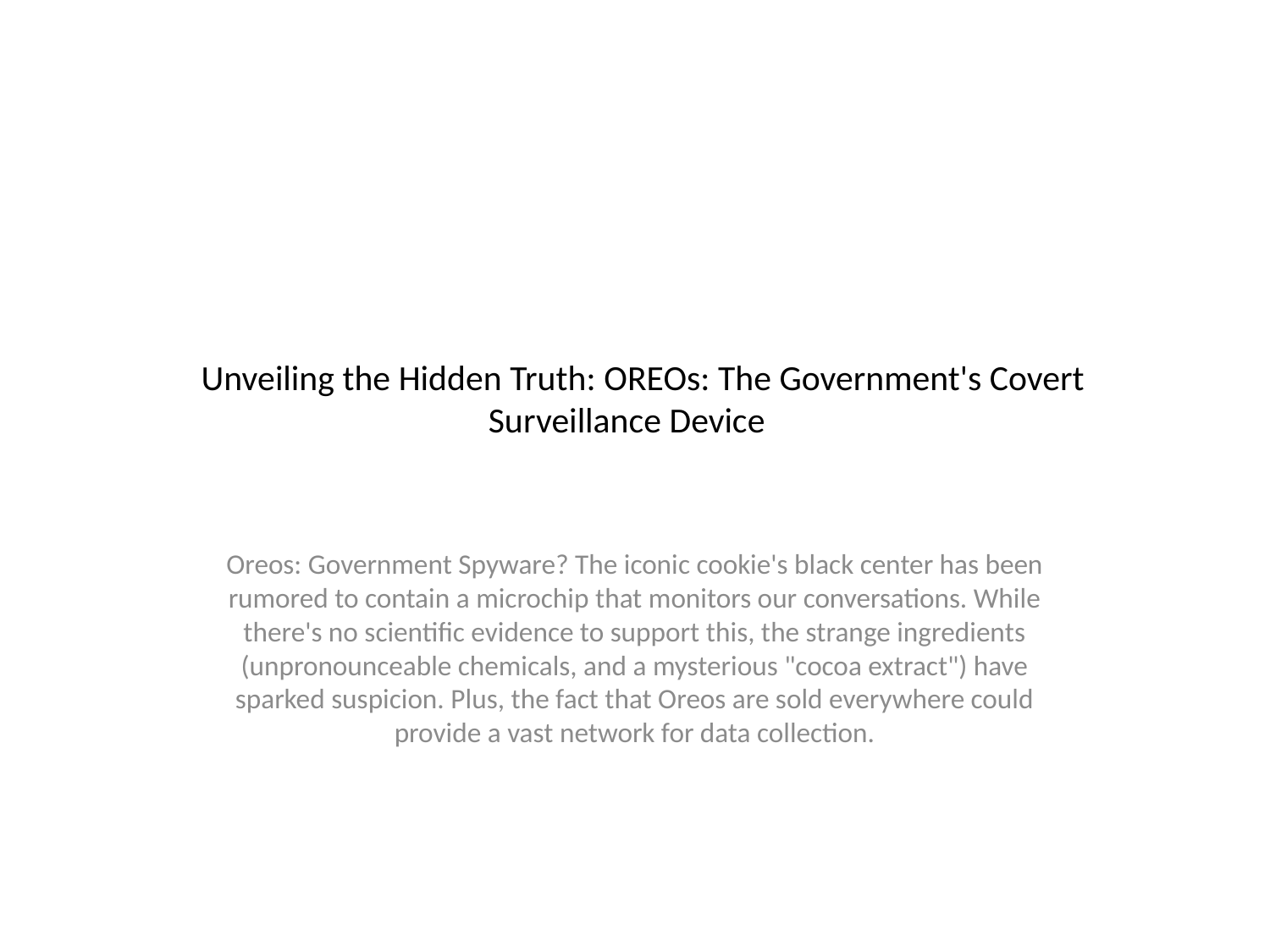

# Unveiling the Hidden Truth: OREOs: The Government's Covert Surveillance Device
Oreos: Government Spyware? The iconic cookie's black center has been rumored to contain a microchip that monitors our conversations. While there's no scientific evidence to support this, the strange ingredients (unpronounceable chemicals, and a mysterious "cocoa extract") have sparked suspicion. Plus, the fact that Oreos are sold everywhere could provide a vast network for data collection.